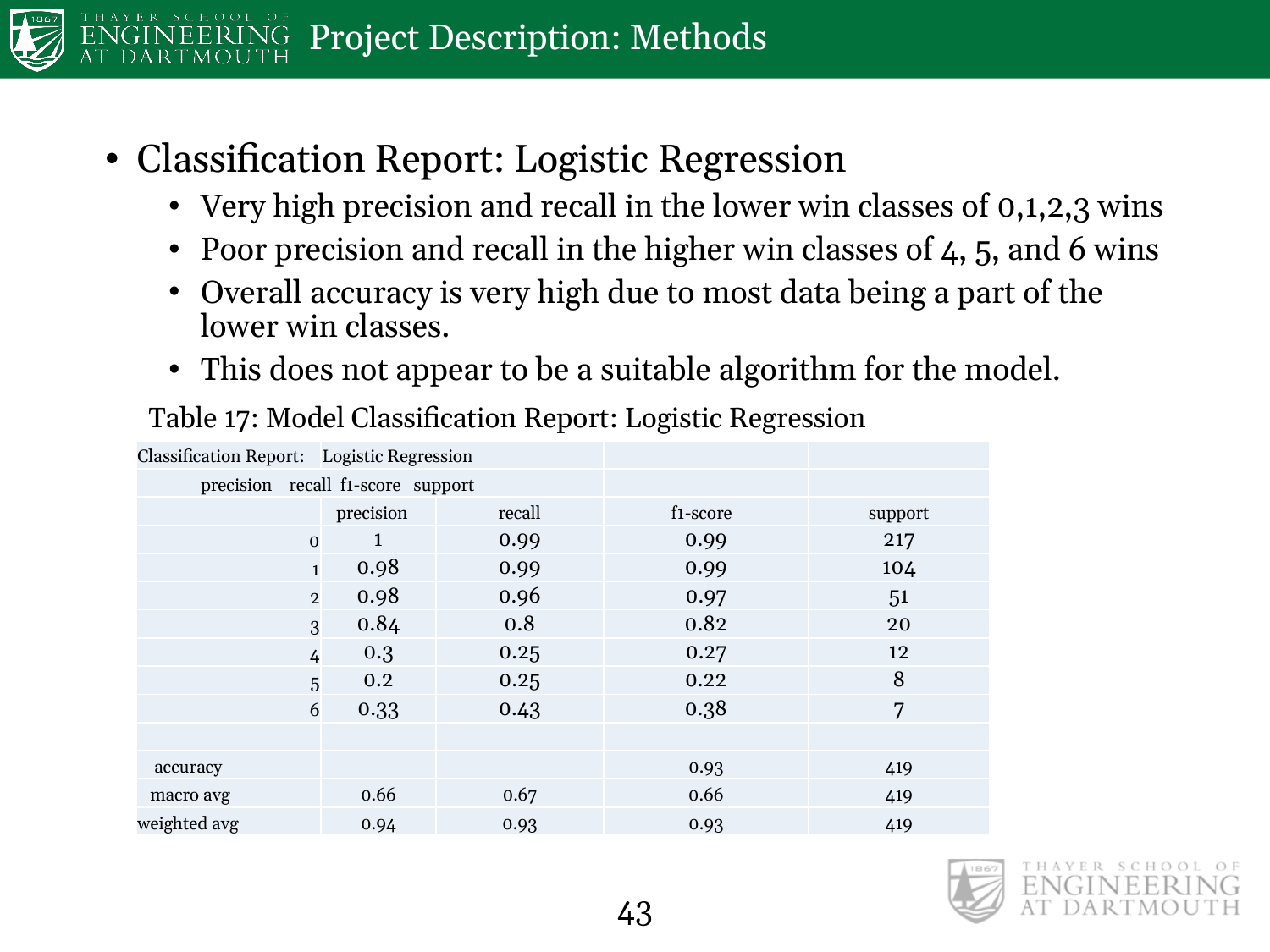

# Project Description: Methods
Classification Report: Logistic Regression
Very high precision and recall in the lower win classes of 0,1,2,3 wins
Poor precision and recall in the higher win classes of 4, 5, and 6 wins
Overall accuracy is very high due to most data being a part of the lower win classes.
This does not appear to be a suitable algorithm for the model.

Table 17: Model Classification Report: Logistic Regression
| Classification Report: | Logistic Regression |  |  |  |
| --- | --- | --- | --- | --- |
| precision recall f1-score support |  |  |  |  |
|  | precision | recall | f1-score | support |
| 0 | 1 | 0.99 | 0.99 | 217 |
| 1 | 0.98 | 0.99 | 0.99 | 104 |
| 2 | 0.98 | 0.96 | 0.97 | 51 |
| 3 | 0.84 | 0.8 | 0.82 | 20 |
| 4 | 0.3 | 0.25 | 0.27 | 12 |
| 5 | 0.2 | 0.25 | 0.22 | 8 |
| 6 | 0.33 | 0.43 | 0.38 | 7 |
|  |  |  |  |  |
| accuracy |  |  | 0.93 | 419 |
| macro avg | 0.66 | 0.67 | 0.66 | 419 |
| weighted avg | 0.94 | 0.93 | 0.93 | 419 |
43